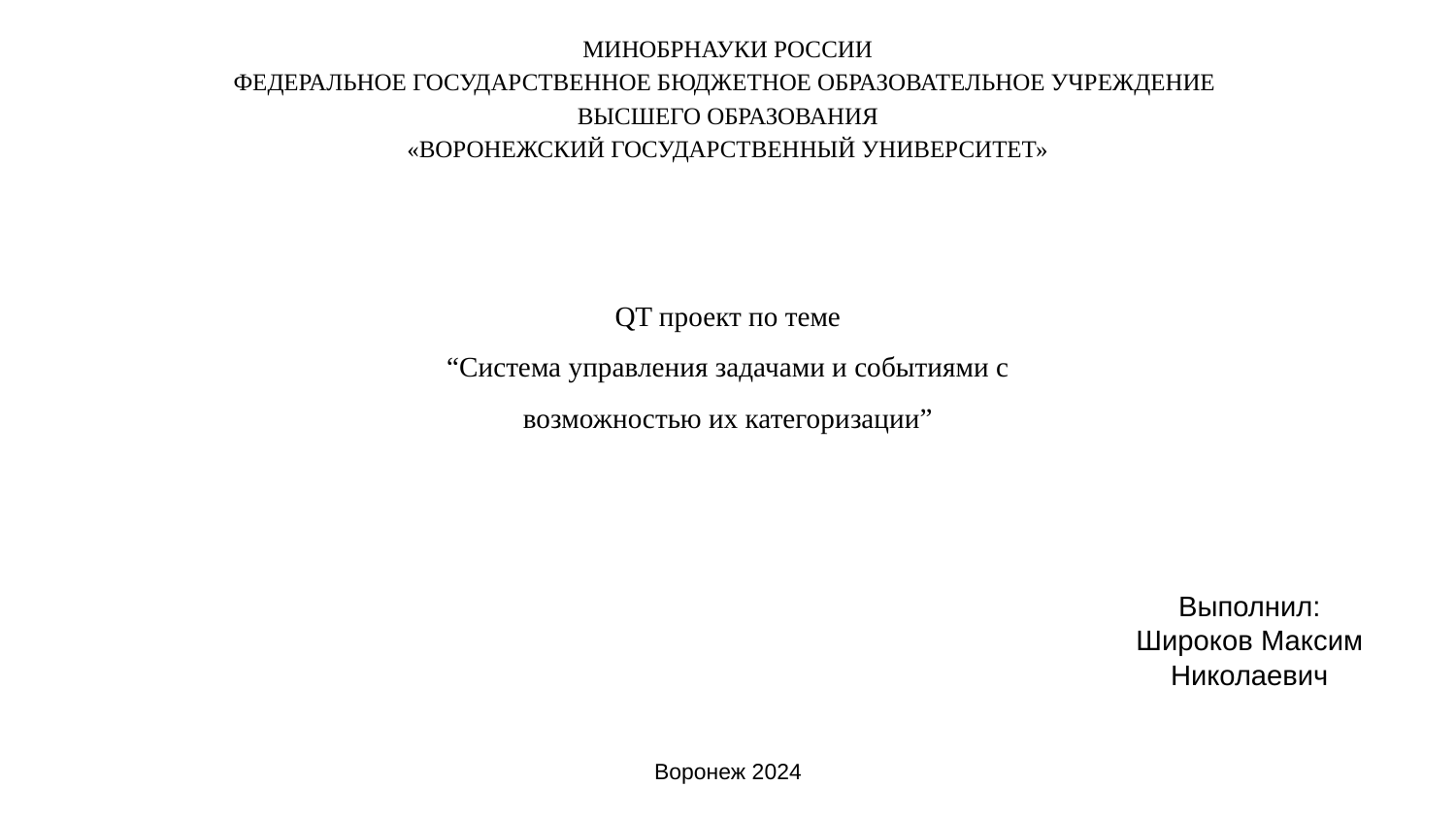

# МИНОБРНАУКИ РОССИИ
ФЕДЕРАЛЬНОЕ ГОСУДАРСТВЕННОЕ БЮДЖЕТНОЕ ОБРАЗОВАТЕЛЬНОЕ УЧРЕЖДЕНИЕ
ВЫСШЕГО ОБРАЗОВАНИЯ
«ВОРОНЕЖСКИЙ ГОСУДАРСТВЕННЫЙ УНИВЕРСИТЕТ»
QT проект по теме
“Система управления задачами и событиями с возможностью их категоризации”

Выполнил:
Широков Максим Николаевич
Воронеж 2024